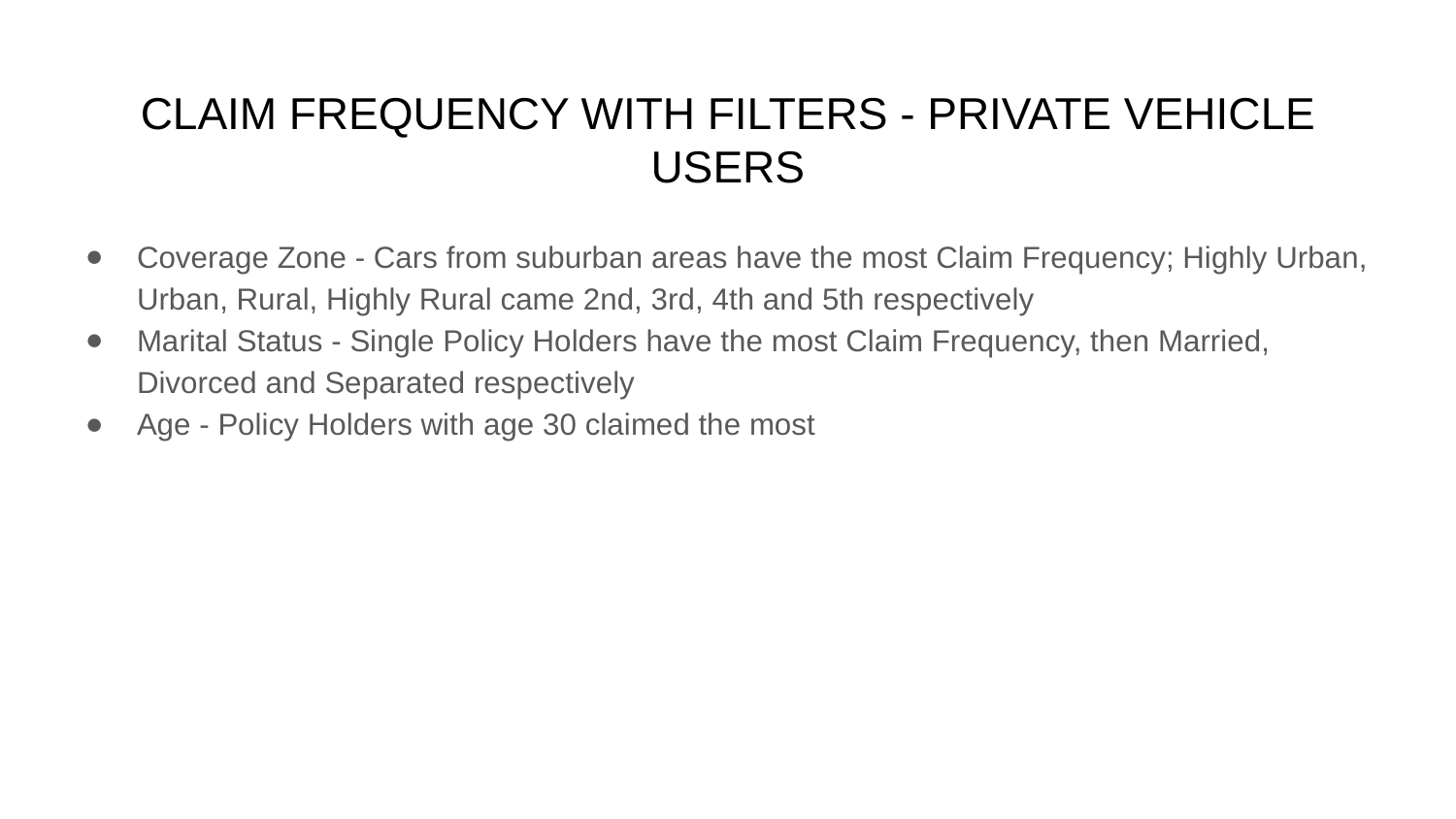

# CLAIM FREQUENCY WITH FILTERS - PRIVATE VEHICLE USERS

Coverage Zone - Cars from suburban areas have the most Claim Frequency; Highly Urban, Urban, Rural, Highly Rural came 2nd, 3rd, 4th and 5th respectively
Marital Status - Single Policy Holders have the most Claim Frequency, then Married, Divorced and Separated respectively
Age - Policy Holders with age 30 claimed the most